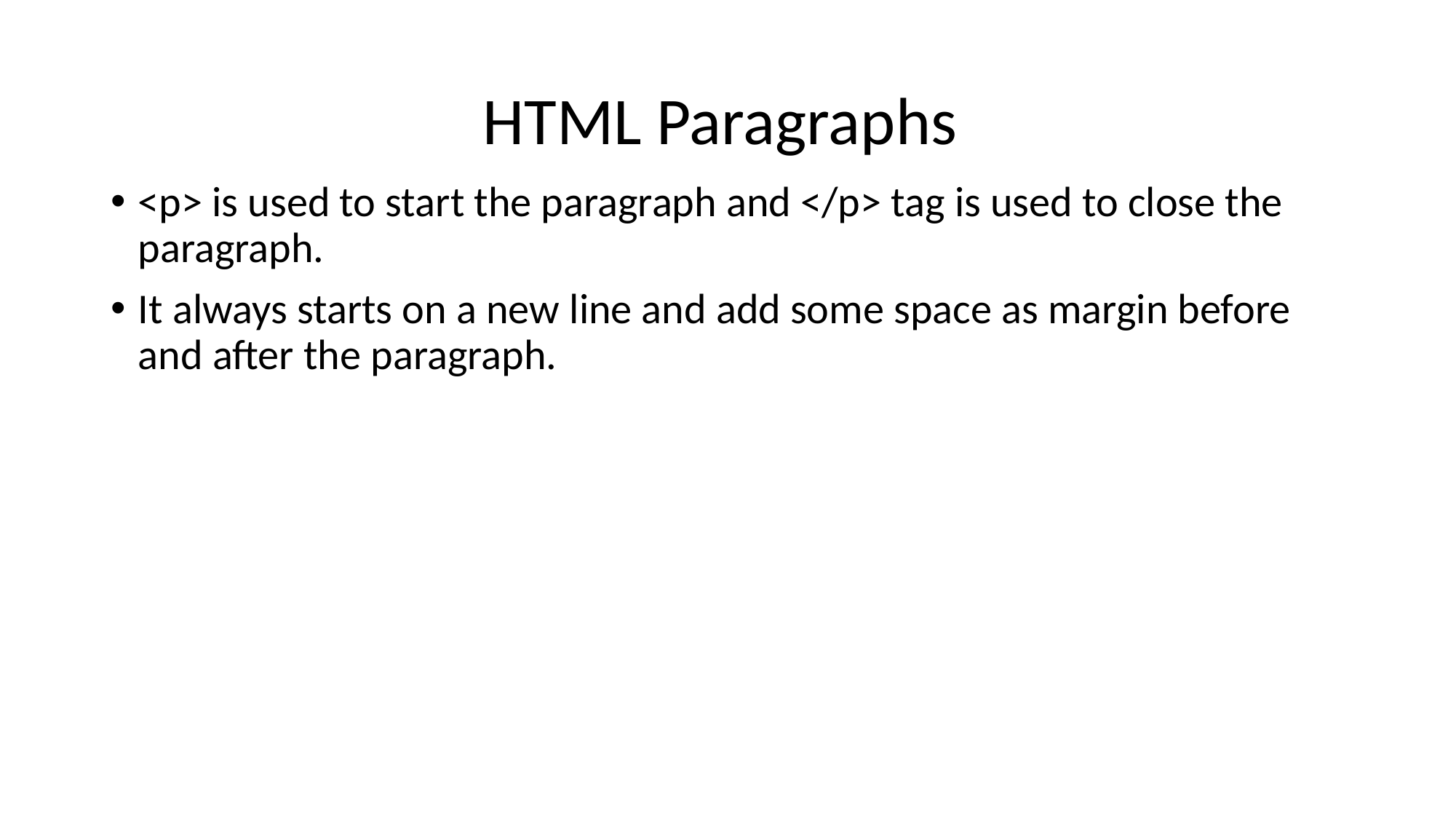

# HTML Paragraphs
<p> is used to start the paragraph and </p> tag is used to close the paragraph.
It always starts on a new line and add some space as margin before and after the paragraph.